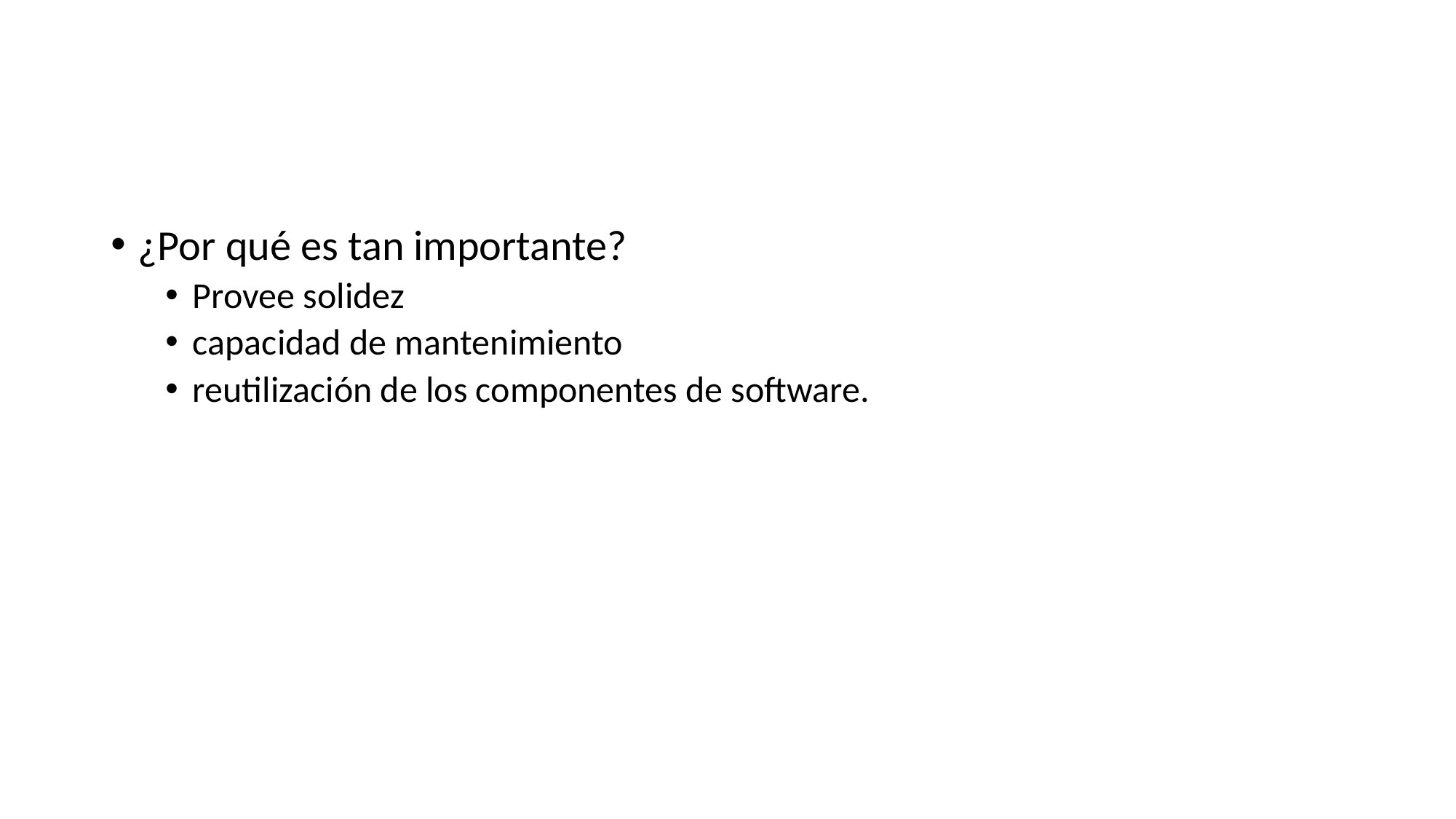

#
¿Por qué es tan importante?
Provee solidez
capacidad de mantenimiento
reutilización de los componentes de software.